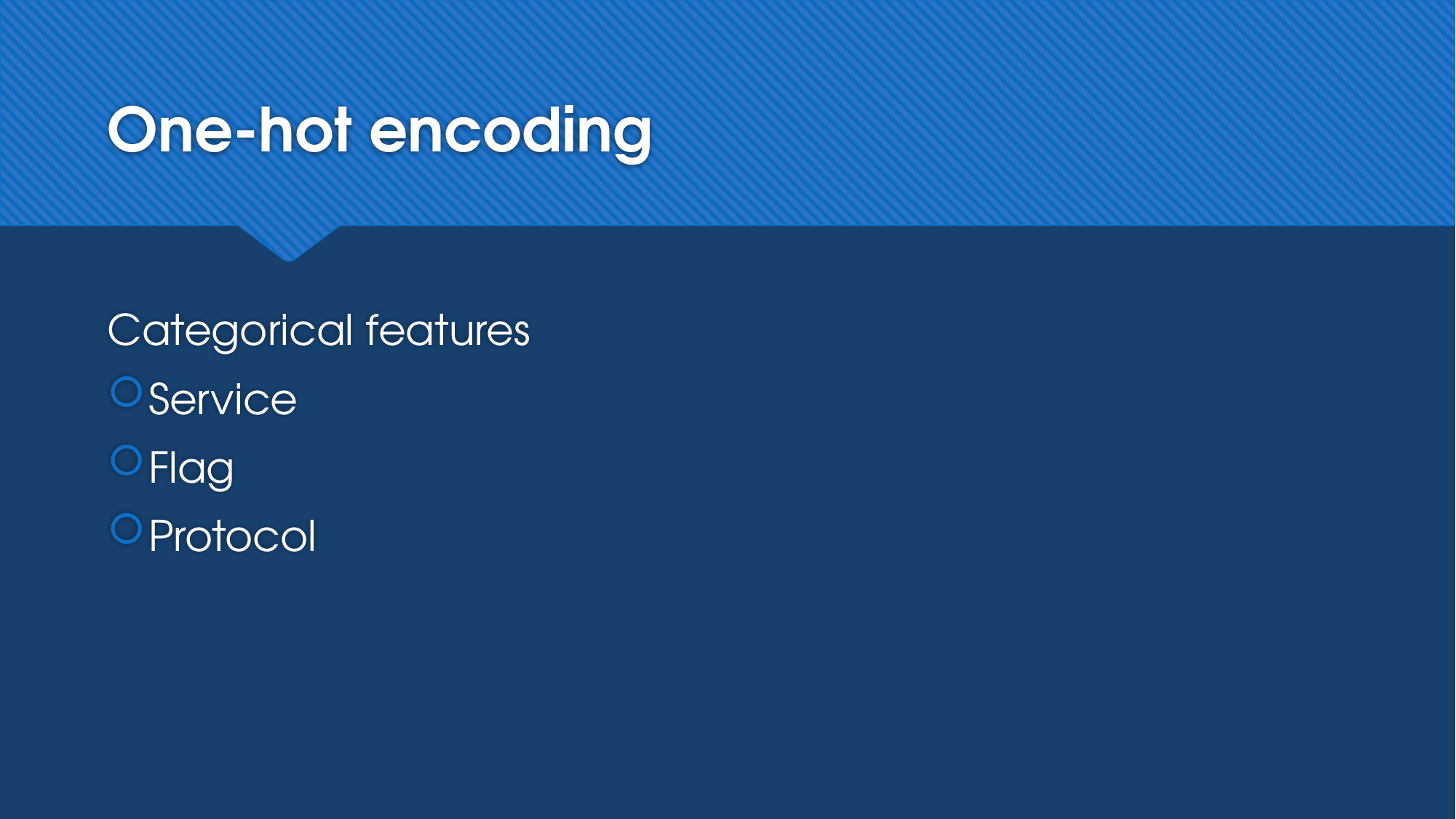

# One-hot encoding
Categorical features
Service
Flag
Protocol